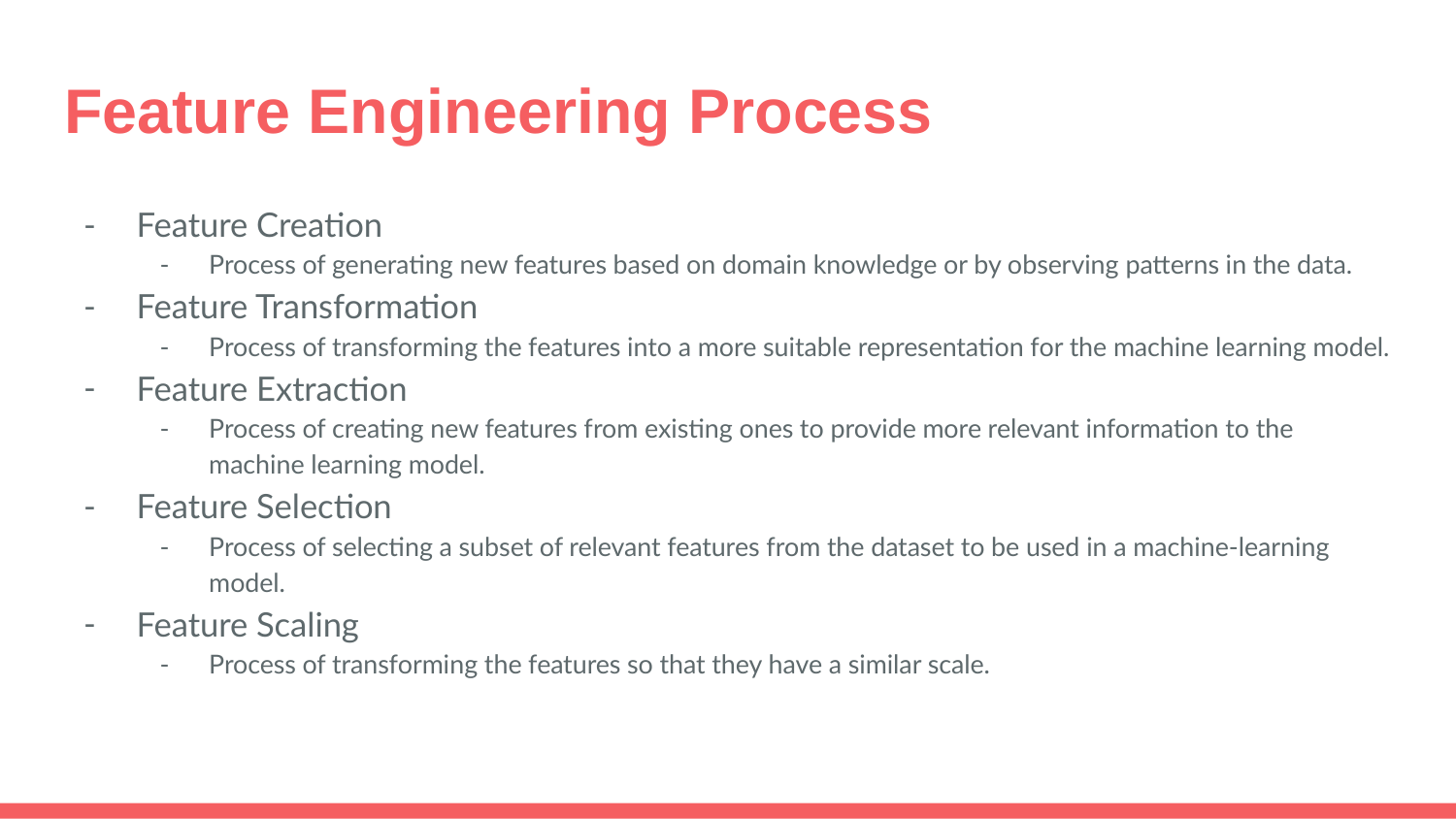

# Feature Engineering Process
Feature Creation
Process of generating new features based on domain knowledge or by observing patterns in the data.
Feature Transformation
Process of transforming the features into a more suitable representation for the machine learning model.
Feature Extraction
Process of creating new features from existing ones to provide more relevant information to the machine learning model.
Feature Selection
Process of selecting a subset of relevant features from the dataset to be used in a machine-learning model.
Feature Scaling
Process of transforming the features so that they have a similar scale.